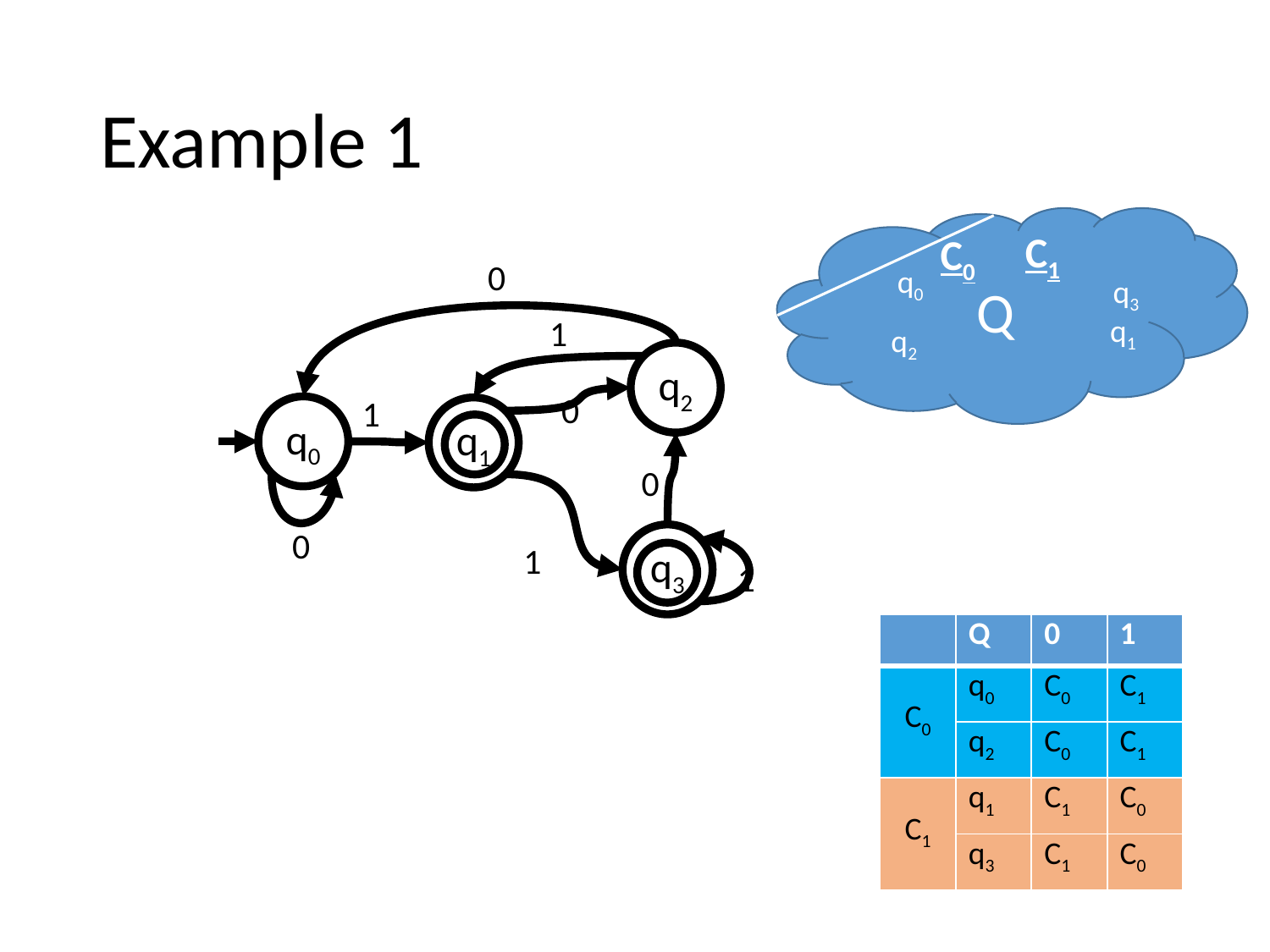

# Example 1
Q
C1
C0
0
q0
q3
q1
1
q2
q2
0
1
q0
q1

0
0
q3
1

1
|  | Q | 0 | 1 |
| --- | --- | --- | --- |
| C0 | q0 | C0 | C1 |
|  | q2 | C0 | C1 |
| C1 | q1 | C1 | C0 |
|  | q3 | C1 | C0 |